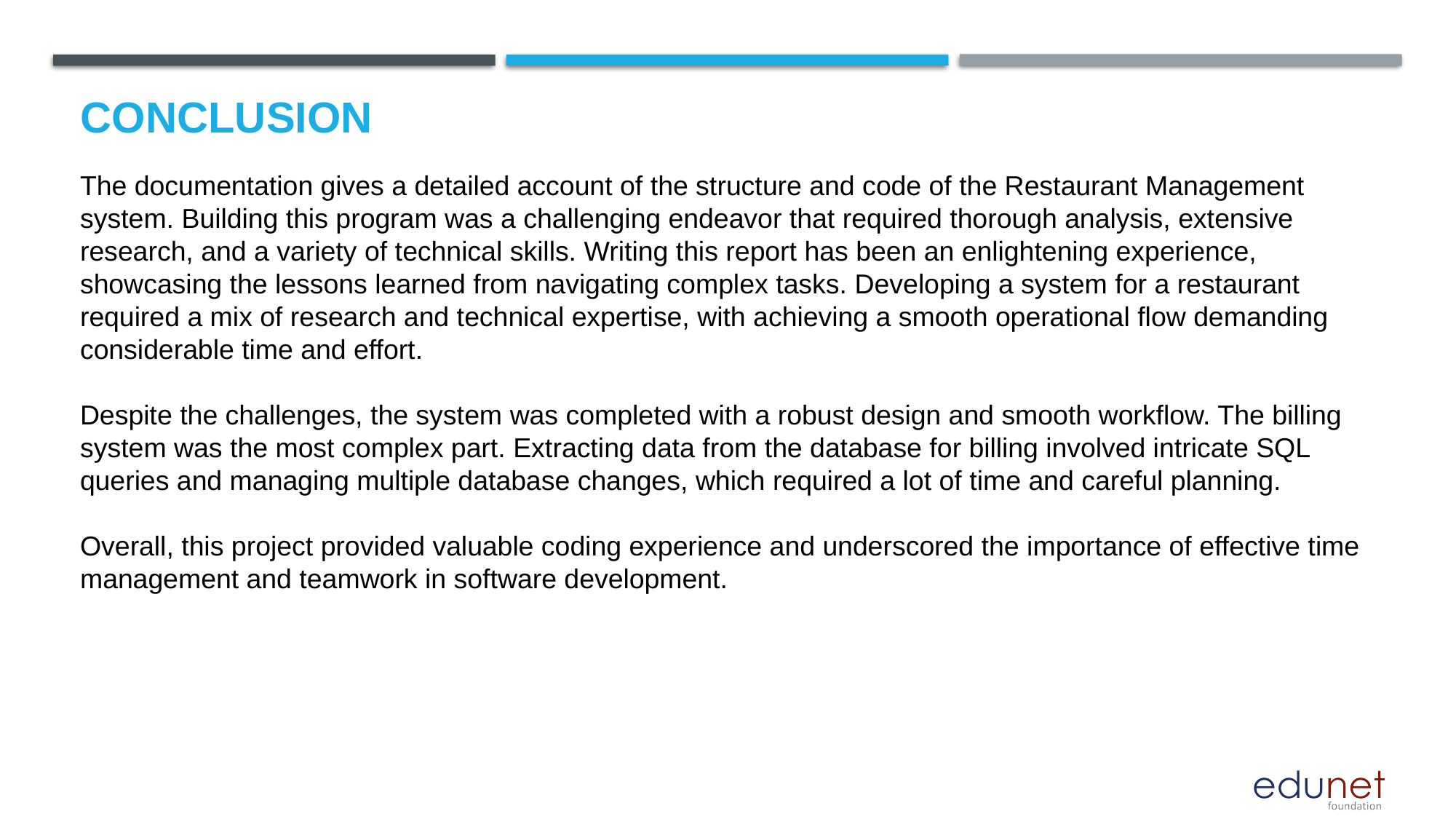

# Conclusion
The documentation gives a detailed account of the structure and code of the Restaurant Management system. Building this program was a challenging endeavor that required thorough analysis, extensive research, and a variety of technical skills. Writing this report has been an enlightening experience, showcasing the lessons learned from navigating complex tasks. Developing a system for a restaurant required a mix of research and technical expertise, with achieving a smooth operational flow demanding considerable time and effort.

Despite the challenges, the system was completed with a robust design and smooth workflow. The billing system was the most complex part. Extracting data from the database for billing involved intricate SQL queries and managing multiple database changes, which required a lot of time and careful planning.

Overall, this project provided valuable coding experience and underscored the importance of effective time management and teamwork in software development.